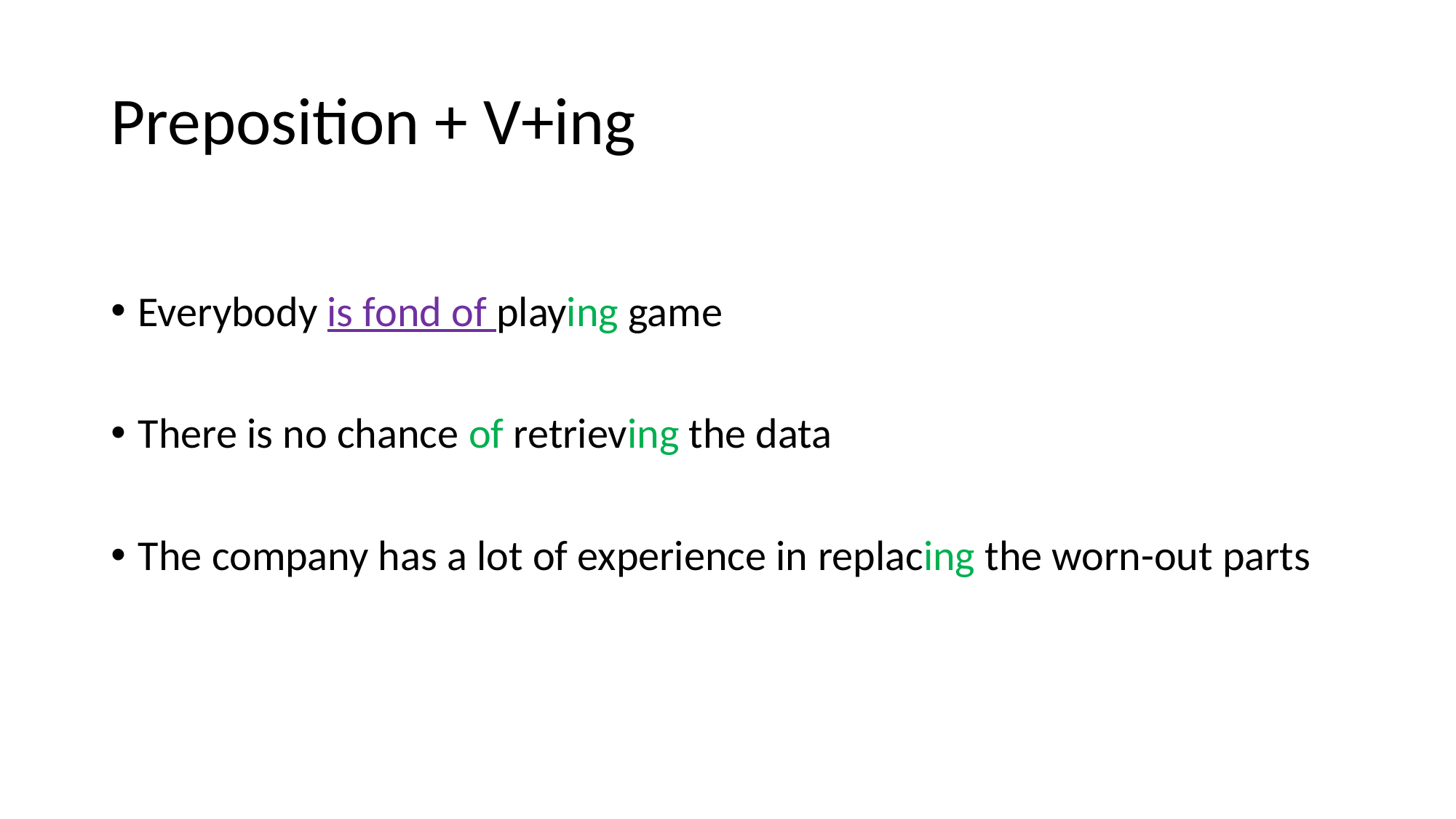

# Preposition + V+ing

Everybody is fond of playing game

There is no chance of retrieving the data

The company has a lot of experience in replacing the worn-out parts